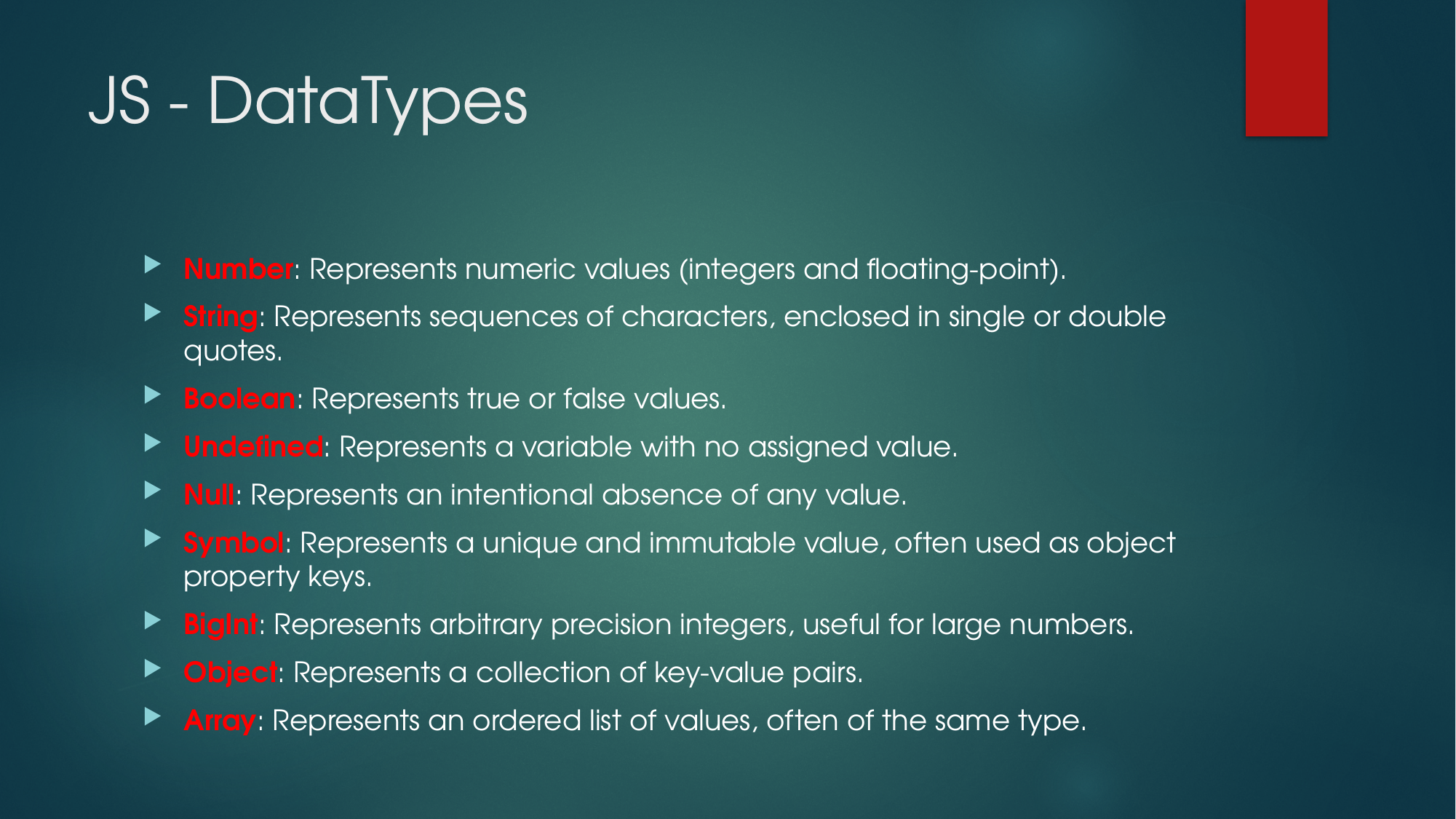

# JS - DataTypes
Number: Represents numeric values (integers and floating-point).
String: Represents sequences of characters, enclosed in single or double quotes.
Boolean: Represents true or false values.
Undefined: Represents a variable with no assigned value.
Null: Represents an intentional absence of any value.
Symbol: Represents a unique and immutable value, often used as object property keys.
BigInt: Represents arbitrary precision integers, useful for large numbers.
Object: Represents a collection of key-value pairs.
Array: Represents an ordered list of values, often of the same type.